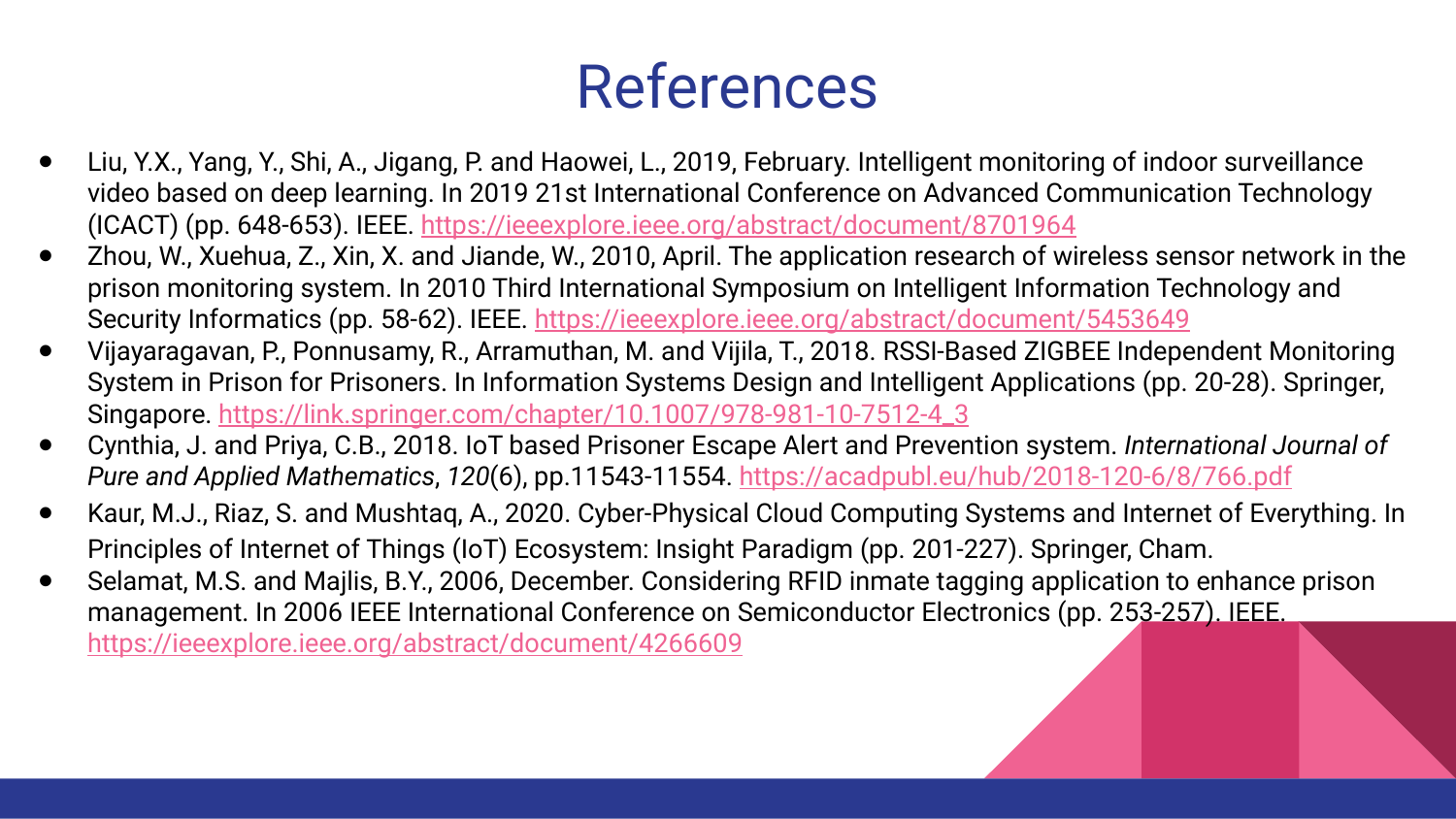

# References
Liu, Y.X., Yang, Y., Shi, A., Jigang, P. and Haowei, L., 2019, February. Intelligent monitoring of indoor surveillance video based on deep learning. In 2019 21st International Conference on Advanced Communication Technology (ICACT) (pp. 648-653). IEEE. https://ieeexplore.ieee.org/abstract/document/8701964
Zhou, W., Xuehua, Z., Xin, X. and Jiande, W., 2010, April. The application research of wireless sensor network in the prison monitoring system. In 2010 Third International Symposium on Intelligent Information Technology and Security Informatics (pp. 58-62). IEEE. https://ieeexplore.ieee.org/abstract/document/5453649
Vijayaragavan, P., Ponnusamy, R., Arramuthan, M. and Vijila, T., 2018. RSSI-Based ZIGBEE Independent Monitoring System in Prison for Prisoners. In Information Systems Design and Intelligent Applications (pp. 20-28). Springer, Singapore. https://link.springer.com/chapter/10.1007/978-981-10-7512-4_3
Cynthia, J. and Priya, C.B., 2018. IoT based Prisoner Escape Alert and Prevention system. International Journal of Pure and Applied Mathematics, 120(6), pp.11543-11554. https://acadpubl.eu/hub/2018-120-6/8/766.pdf
Kaur, M.J., Riaz, S. and Mushtaq, A., 2020. Cyber-Physical Cloud Computing Systems and Internet of Everything. In Principles of Internet of Things (IoT) Ecosystem: Insight Paradigm (pp. 201-227). Springer, Cham.
Selamat, M.S. and Majlis, B.Y., 2006, December. Considering RFID inmate tagging application to enhance prison management. In 2006 IEEE International Conference on Semiconductor Electronics (pp. 253-257). IEEE. https://ieeexplore.ieee.org/abstract/document/4266609